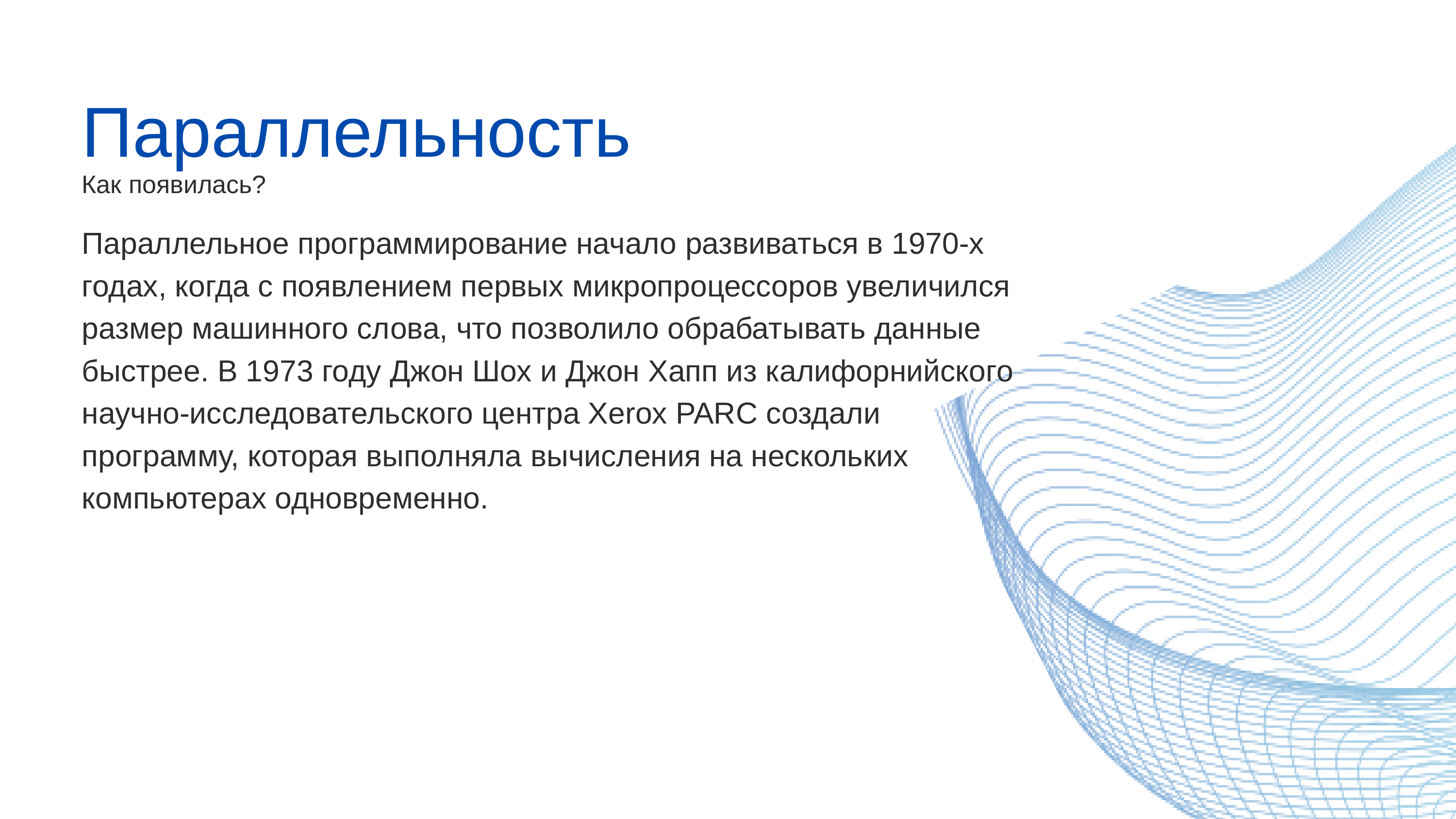

Параллельность
Как появилась?

Параллельное программирование начало развиваться в 1970-х годах, когда с появлением первых микропроцессоров увеличился размер машинного слова, что позволило обрабатывать данные быстрее. В 1973 году Джон Шох и Джон Хапп из калифорнийского научно-исследовательского центра Xerox PARC создали программу, которая выполняла вычисления на нескольких компьютерах одновременно.